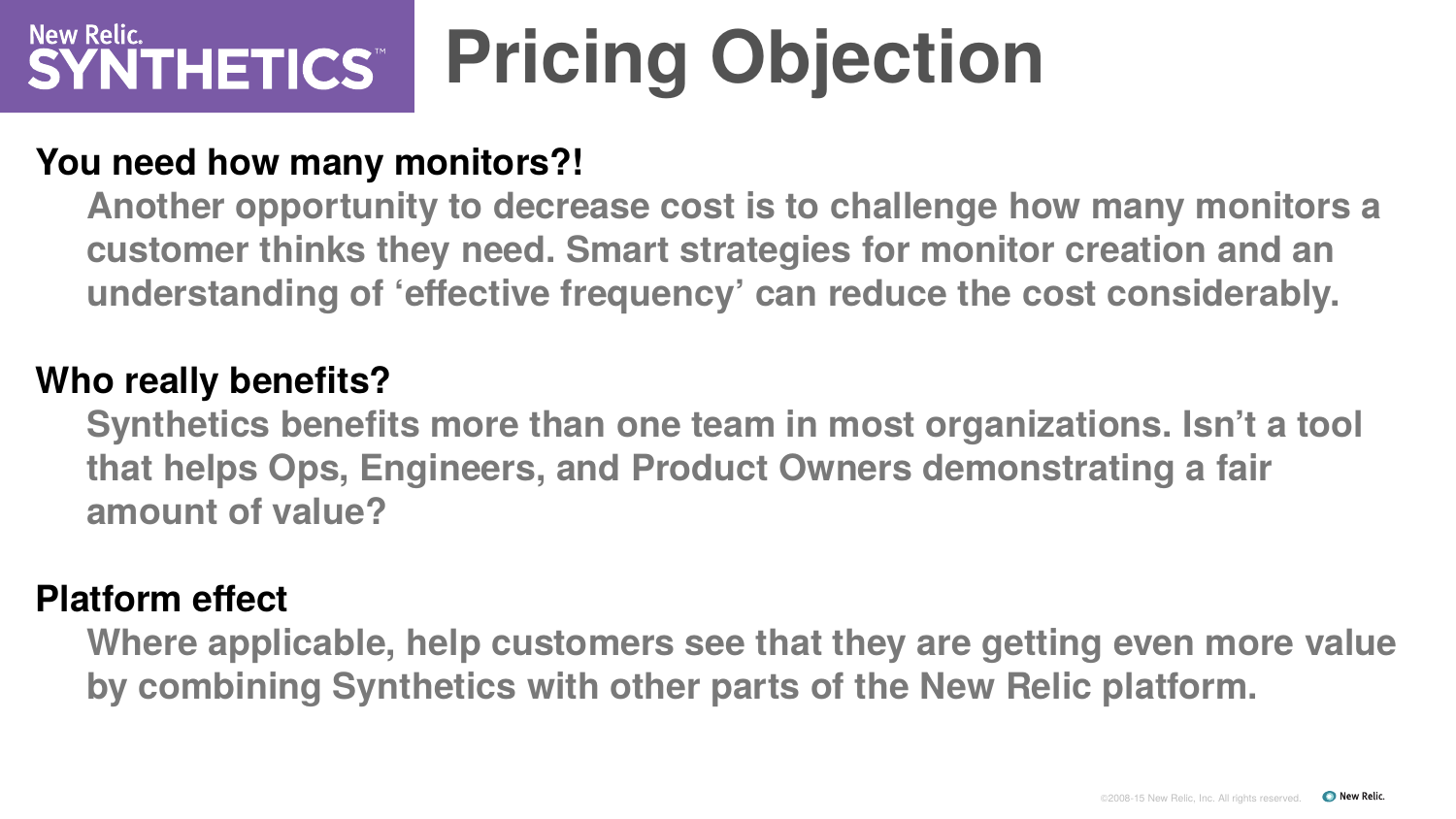

Pricing Objection

You need how many monitors?!
     Another opportunity to decrease cost is to challenge how many monitors a
     customer thinks they need. Smart strategies for monitor creation and an
     understanding of ‘effective frequency’ can reduce the cost considerably.

Who really benefits?
     Synthetics benefits more than one team in most organizations. Isn’t a tool
     that helps Ops, Engineers, and Product Owners demonstrating a fair
     amount of value?

Platform effect
     Where applicable, help customers see that they are getting even more value
     by combining Synthetics with other parts of the New Relic platform.